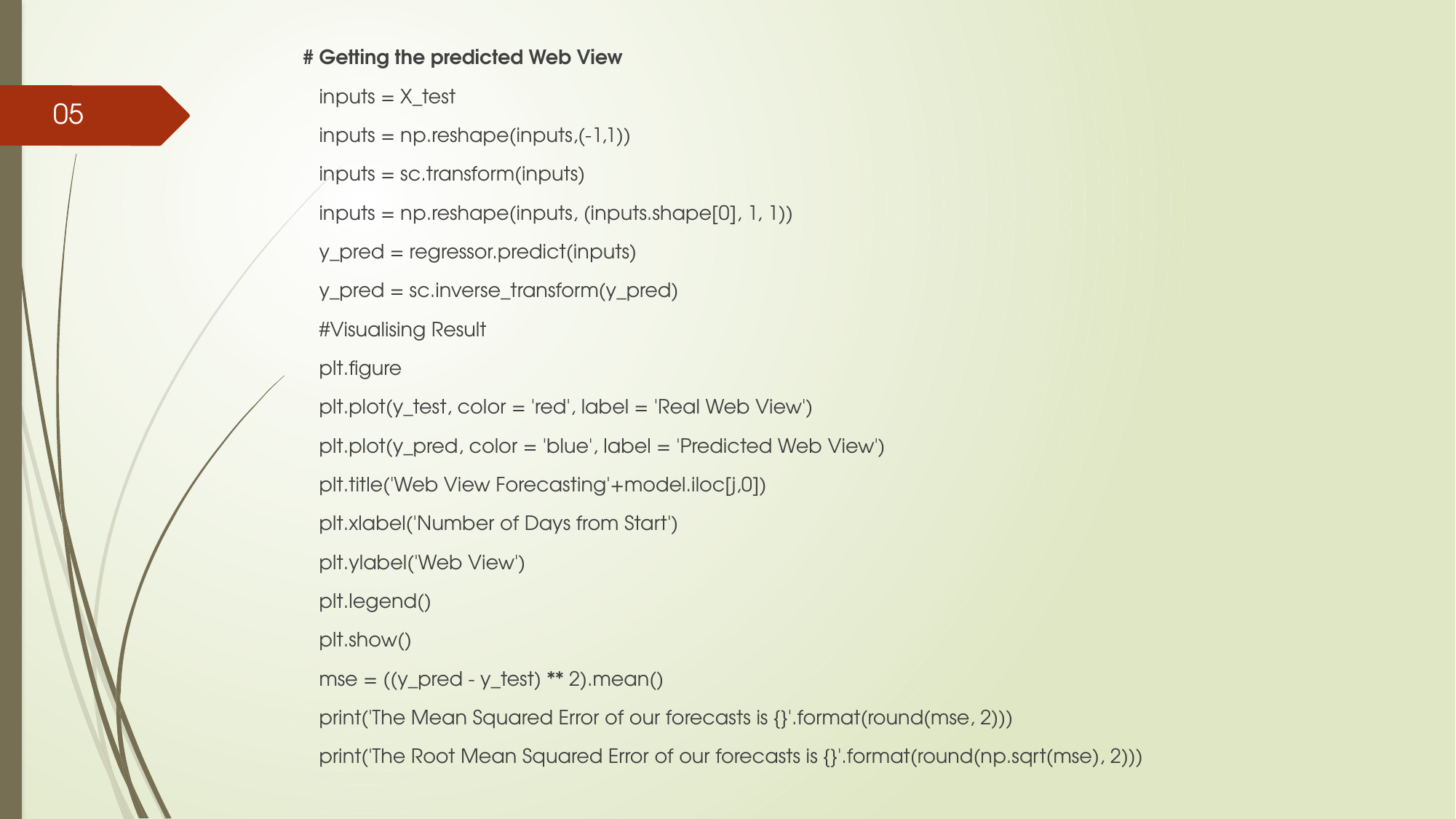

# Getting the predicted Web View
    inputs = X_test
    inputs = np.reshape(inputs,(-1,1))
    inputs = sc.transform(inputs)
    inputs = np.reshape(inputs, (inputs.shape[0], 1, 1))
    y_pred = regressor.predict(inputs)
    y_pred = sc.inverse_transform(y_pred)
    #Visualising Result
    plt.figure
    plt.plot(y_test, color = 'red', label = 'Real Web View')
    plt.plot(y_pred, color = 'blue', label = 'Predicted Web View')
    plt.title('Web View Forecasting'+model.iloc[j,0])
    plt.xlabel('Number of Days from Start')
    plt.ylabel('Web View')
    plt.legend()
    plt.show()
    mse = ((y_pred - y_test) ** 2).mean()
    print('The Mean Squared Error of our forecasts is {}'.format(round(mse, 2)))
    print('The Root Mean Squared Error of our forecasts is {}'.format(round(np.sqrt(mse), 2)))
05